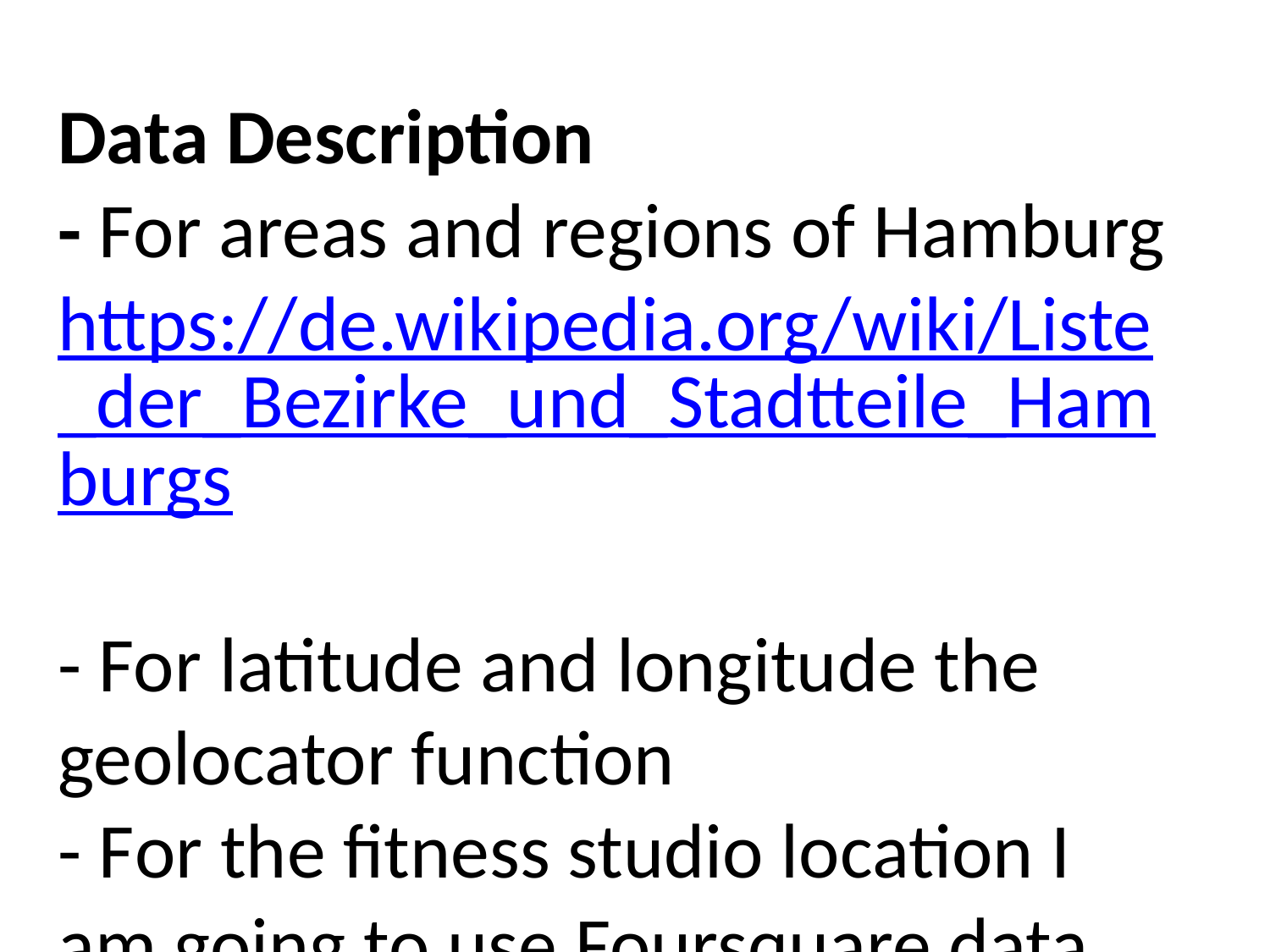

# Data Description - For areas and regions of Hamburg https://de.wikipedia.org/wiki/Liste_der_Bezirke_und_Stadtteile_Hamburgs  - For latitude and longitude the geolocator function - For the fitness studio location I am going to use Foursquare data.